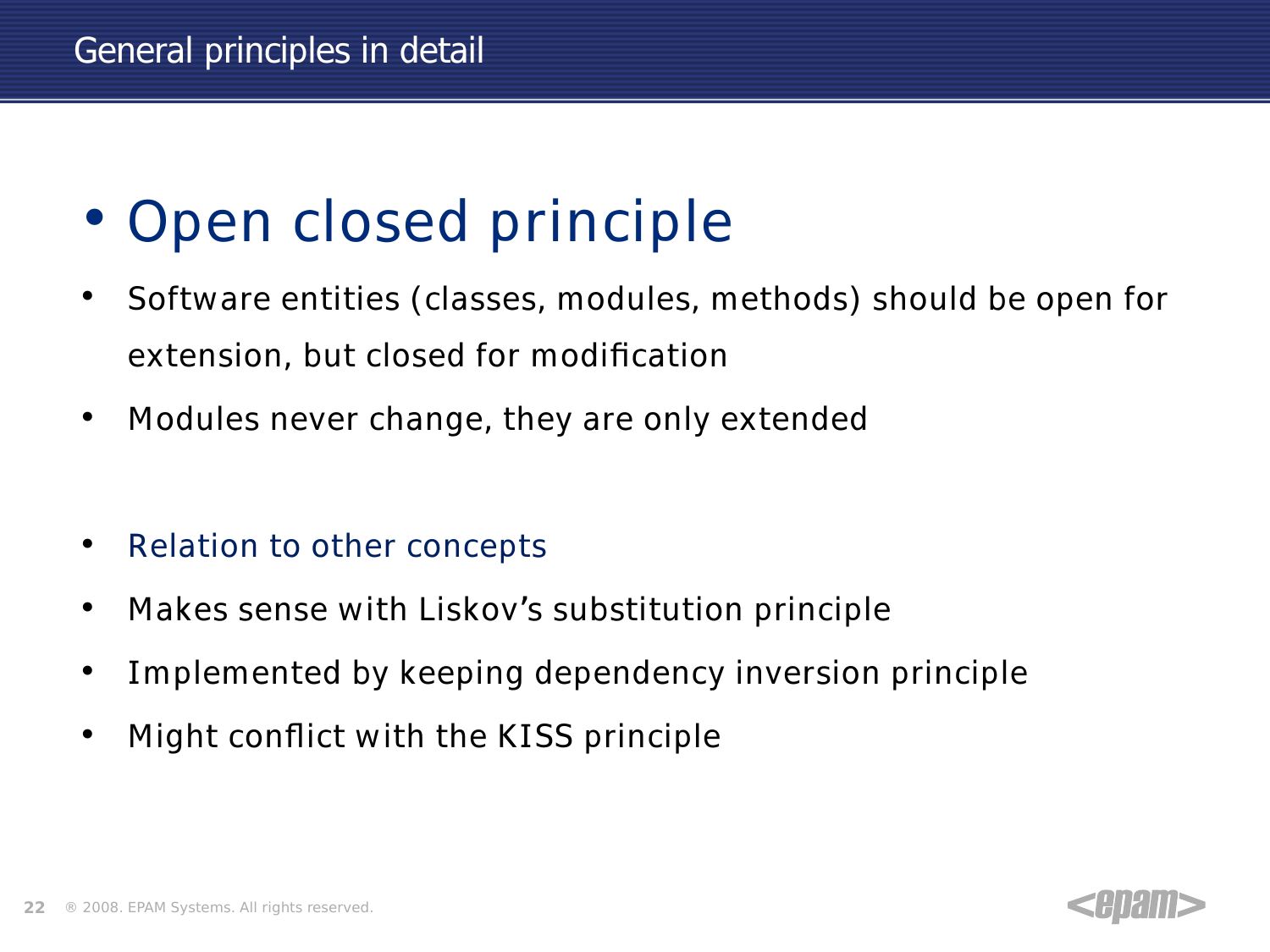

# General principles in detail
Open closed principle
Software entities (classes, modules, methods) should be open for extension, but closed for modification
Modules never change, they are only extended

Relation to other concepts
Makes sense with Liskov’s substitution principle
Implemented by keeping dependency inversion principle
Might conflict with the KISS principle
22